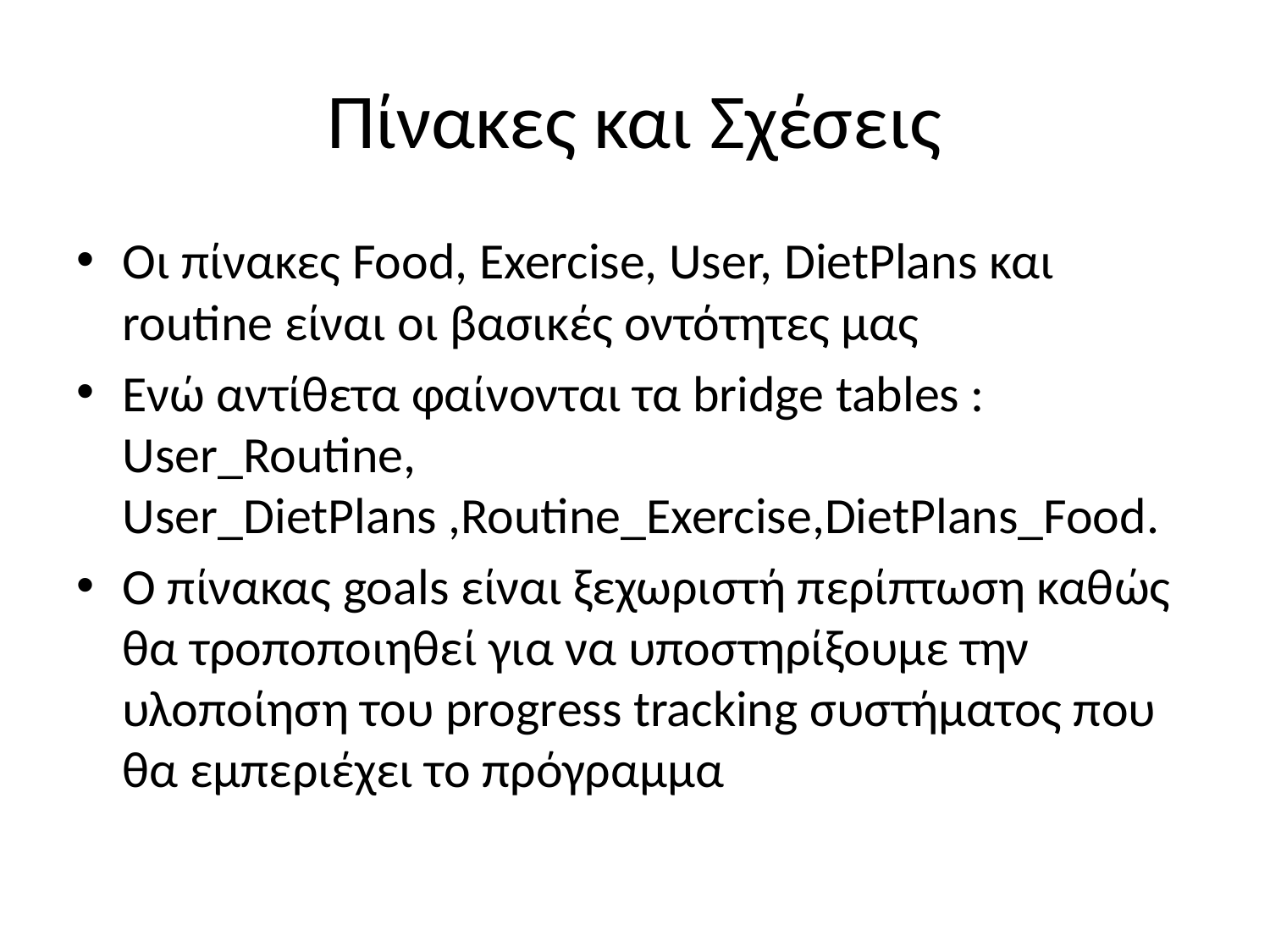

# Πίνακες και Σχέσεις
Οι πίνακες Food, Exercise, User, DietPlans και routine είναι οι βασικές οντότητες μας
Ενώ αντίθετα φαίνονται τα bridge tables : User_Routine, User_DietPlans ,Routine_Exercise,DietPlans_Food.
Ο πίνακας goals είναι ξεχωριστή περίπτωση καθώς θα τροποποιηθεί για να υποστηρίξουμε την υλοποίηση του progress tracking συστήματος που θα εμπεριέχει το πρόγραμμα